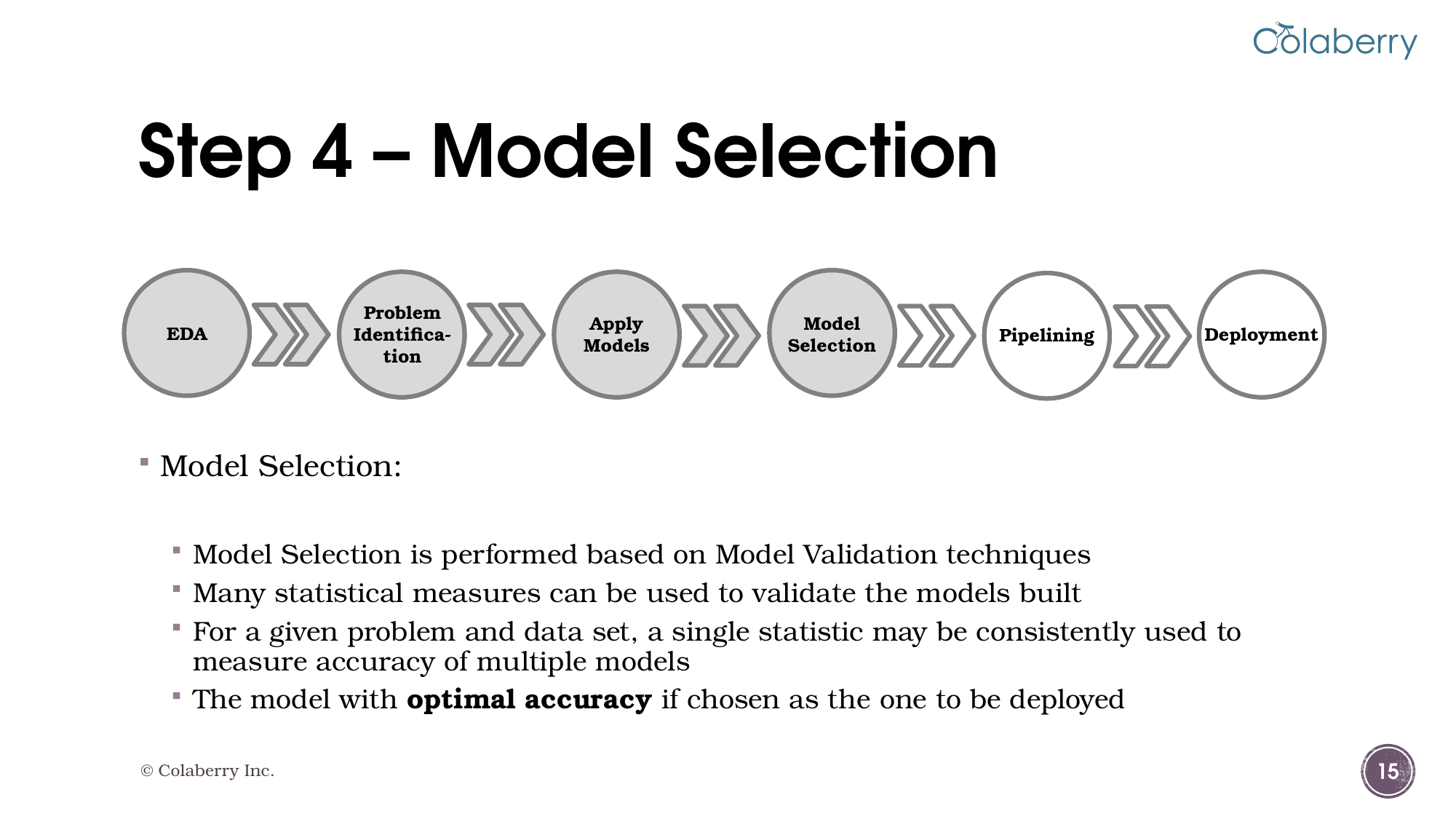

# Step 4 – Model Selection

Problem Identifica-tion

Apply Models
Model Selection
EDA
Deployment
Pipelining
Model Selection:

Model Selection is performed based on Model Validation techniques
Many statistical measures can be used to validate the models built
For a given problem and data set, a single statistic may be consistently used to measure accuracy of multiple models
The model with optimal accuracy if chosen as the one to be deployed

© Colaberry Inc.
15